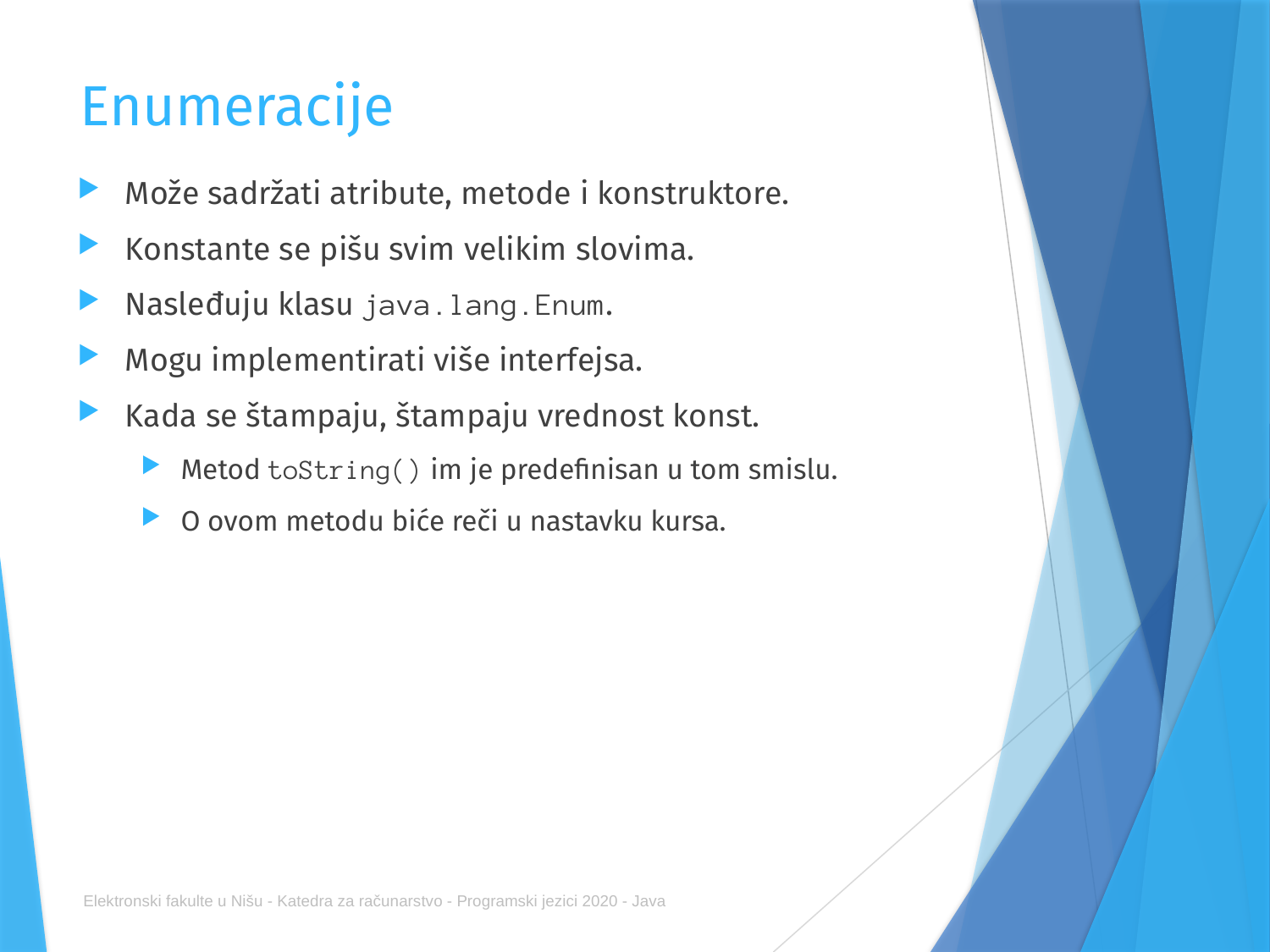

# Enumeracije
Može sadržati atribute, metode i konstruktore.
Konstante se pišu svim velikim slovima.
Nasleđuju klasu java.lang.Enum.
Mogu implementirati više interfejsa.
Kada se štampaju, štampaju vrednost konst.
Metod toString() im je predefinisan u tom smislu.
O ovom metodu biće reči u nastavku kursa.

Elektronski fakulte u Nišu - Katedra za računarstvo - Programski jezici 2020 - Java